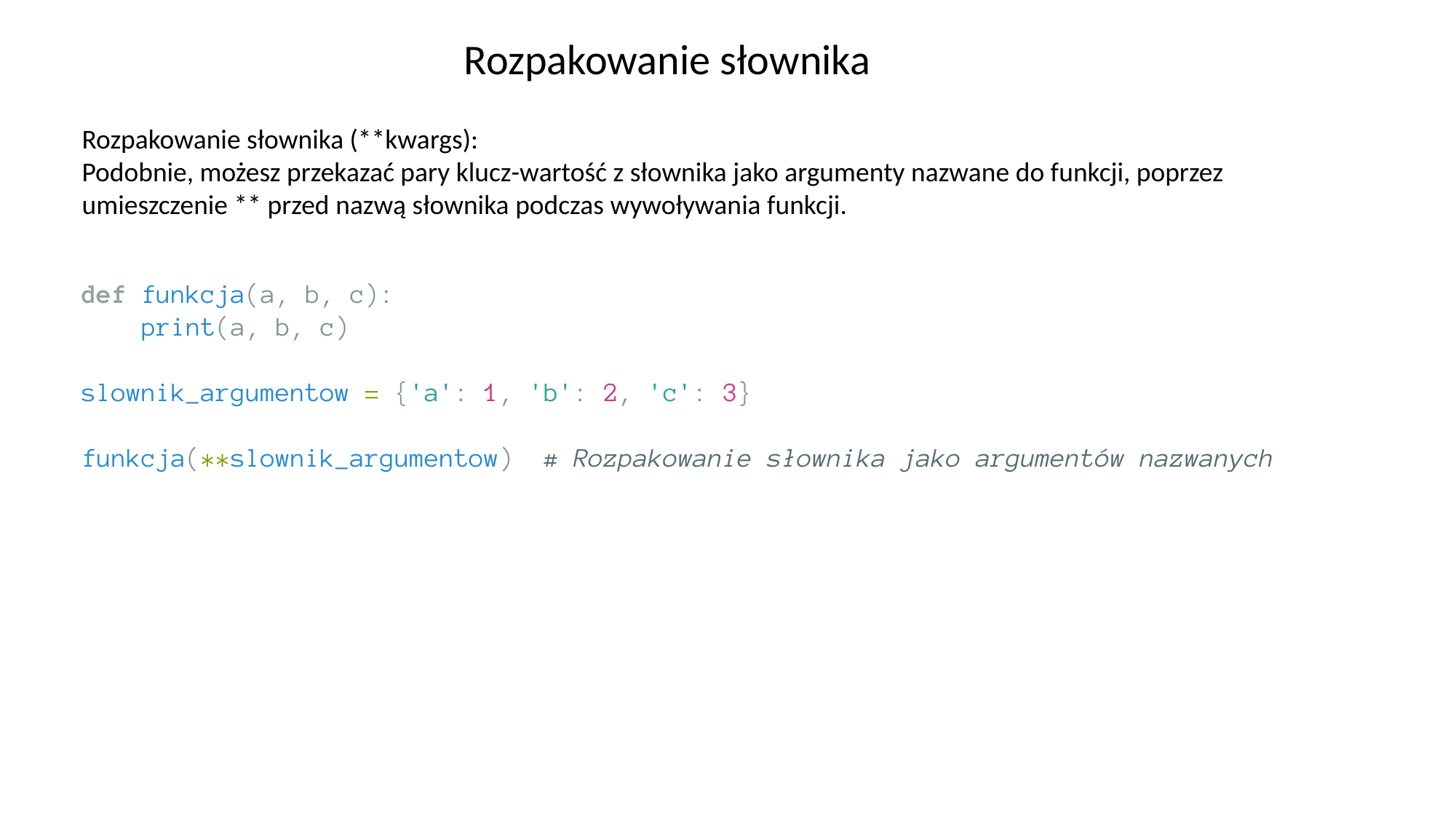

# Rozpakowanie słownika
Rozpakowanie słownika (**kwargs):
Podobnie, możesz przekazać pary klucz-wartość z słownika jako argumenty nazwane do funkcji, poprzez umieszczenie ** przed nazwą słownika podczas wywoływania funkcji.
def funkcja(a, b, c):
    print(a, b, c)
slownik_argumentow = {'a': 1, 'b': 2, 'c': 3}
funkcja(**slownik_argumentow)  # Rozpakowanie słownika jako argumentów nazwanych